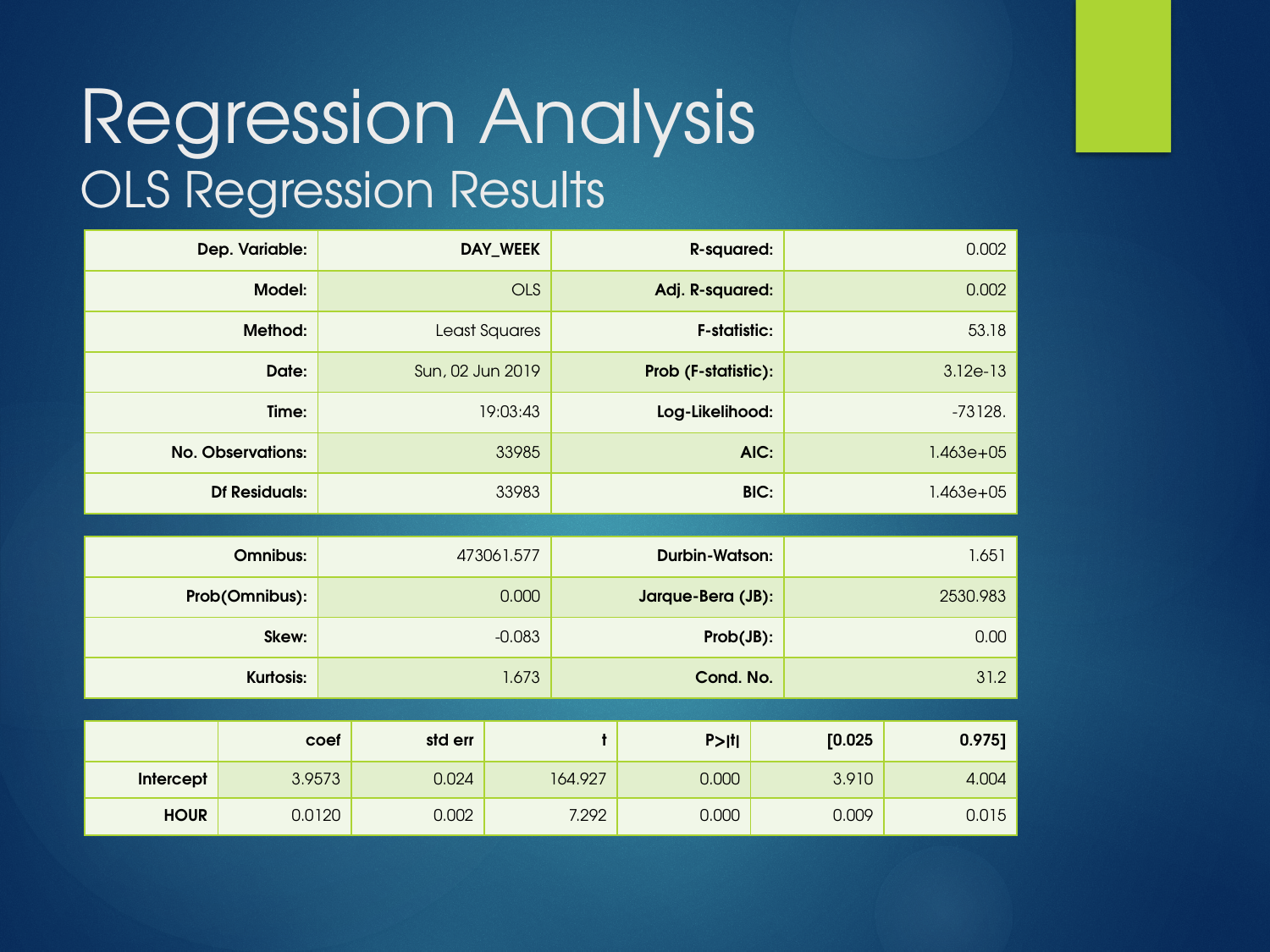

# Regression Analysis OLS Regression Results
| Dep. Variable: | DAY\_WEEK | R-squared: | 0.002 |
| --- | --- | --- | --- |
| Model: | OLS | Adj. R-squared: | 0.002 |
| Method: | Least Squares | F-statistic: | 53.18 |
| Date: | Sun, 02 Jun 2019 | Prob (F-statistic): | 3.12e-13 |
| Time: | 19:03:43 | Log-Likelihood: | -73128. |
| No. Observations: | 33985 | AIC: | 1.463e+05 |
| Df Residuals: | 33983 | BIC: | 1.463e+05 |
| Omnibus: | 473061.577 | Durbin-Watson: | 1.651 |
| --- | --- | --- | --- |
| Prob(Omnibus): | 0.000 | Jarque-Bera (JB): | 2530.983 |
| Skew: | -0.083 | Prob(JB): | 0.00 |
| Kurtosis: | 1.673 | Cond. No. | 31.2 |
|  | coef | std err | t | P>|t| | [0.025 | 0.975] |
| --- | --- | --- | --- | --- | --- | --- |
| Intercept | 3.9573 | 0.024 | 164.927 | 0.000 | 3.910 | 4.004 |
| HOUR | 0.0120 | 0.002 | 7.292 | 0.000 | 0.009 | 0.015 |